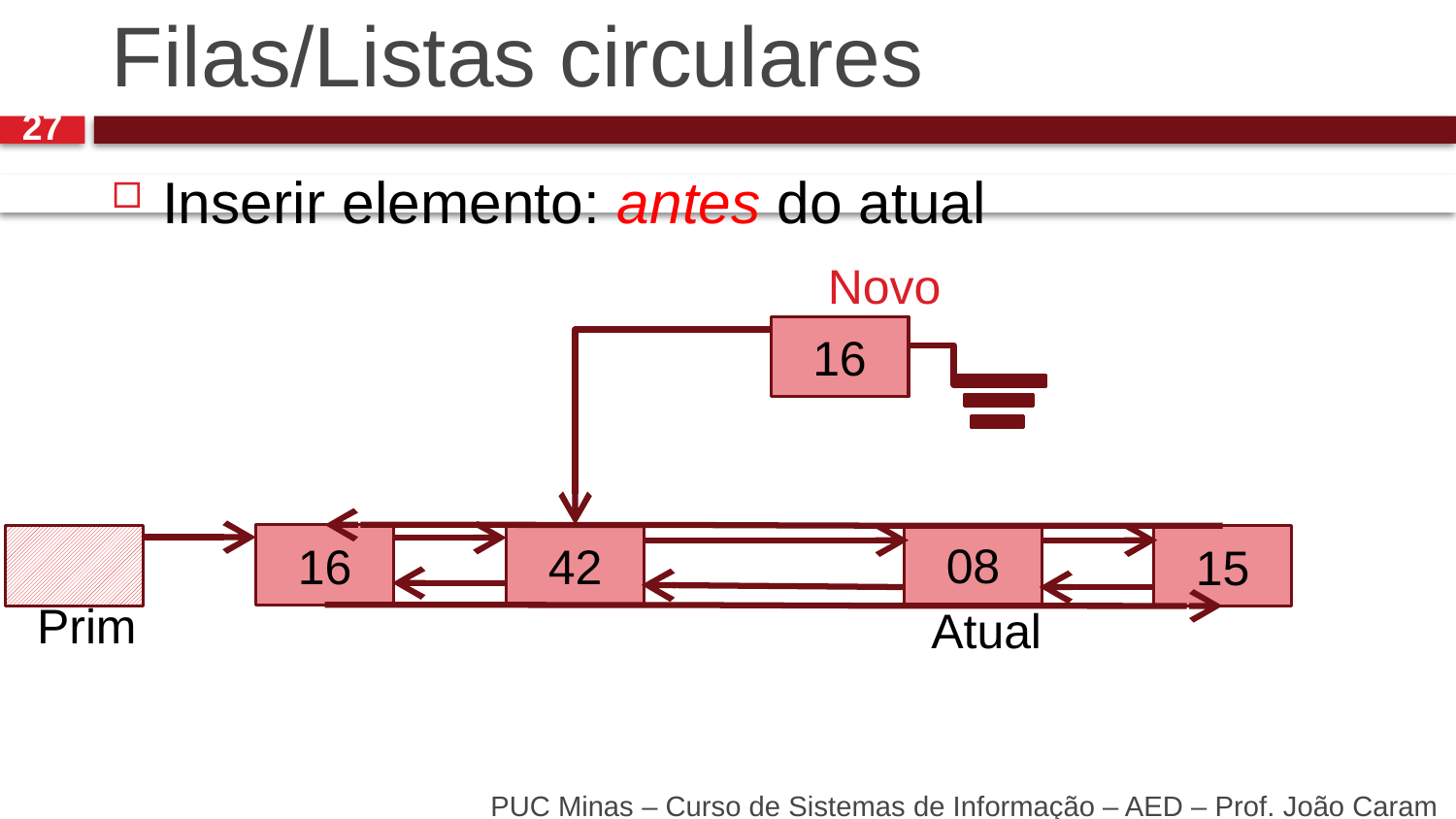

# Filas/Listas circulares
27
Inserir elemento: antes do atual
Novo
16

08
16
42

15
Prim
Atual
PUC Minas – Curso de Sistemas de Informação – AED – Prof. João Caram